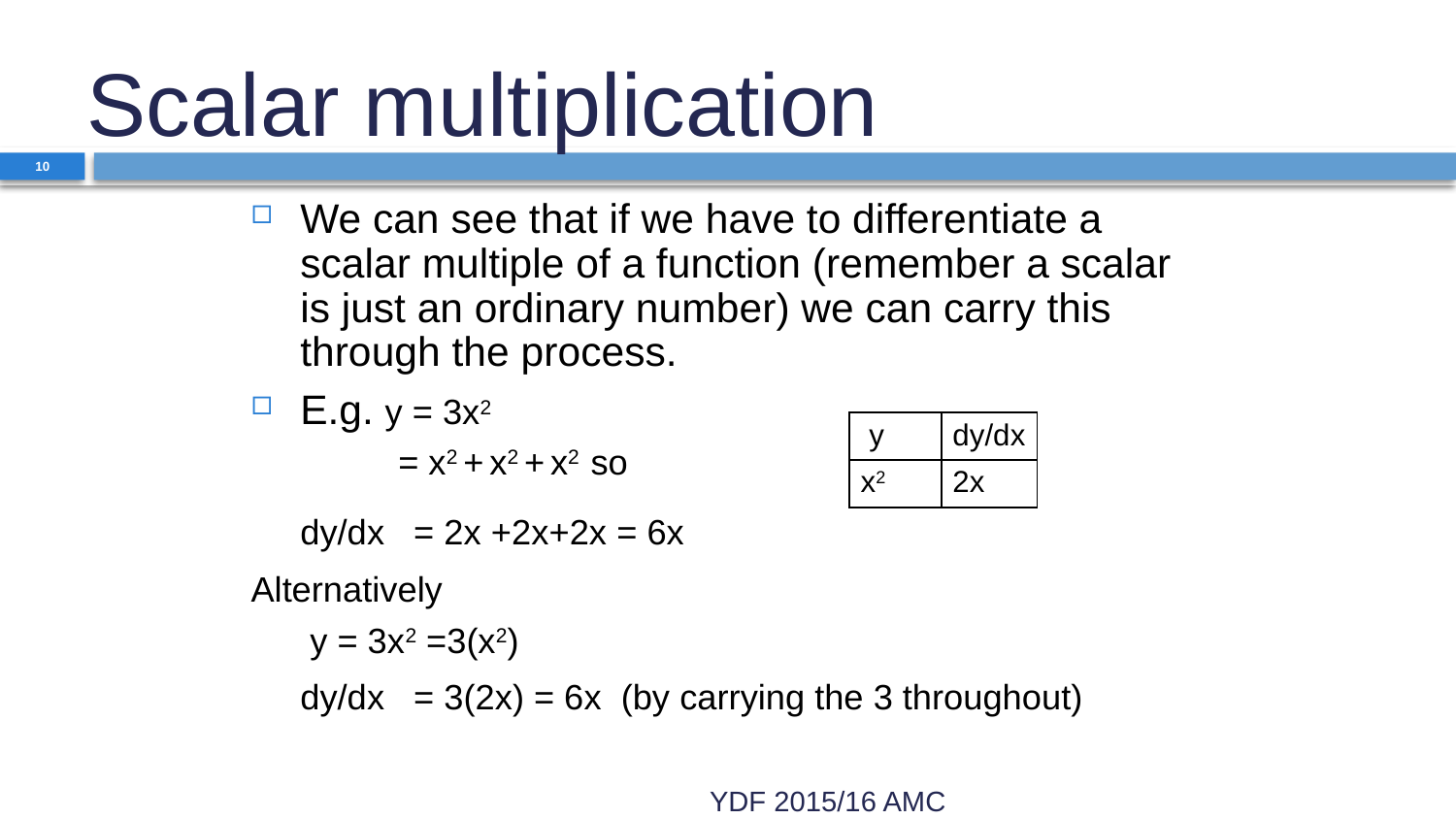

# Scalar multiplication
10
We can see that if we have to differentiate a scalar multiple of a function (remember a scalar is just an ordinary number) we can carry this through the process.
E.g. y = 3x2
		     = x2 + x2 + x2  so
	dy/dx   = 2x +2x+2x = 6x
Alternatively
		 y = 3x2 =3(x2)
	dy/dx   = 3(2x) = 6x  (by carrying the 3 throughout)
| y | dy/dx |
| --- | --- |
| x2 | 2x |
YDF 2015/16 AMC